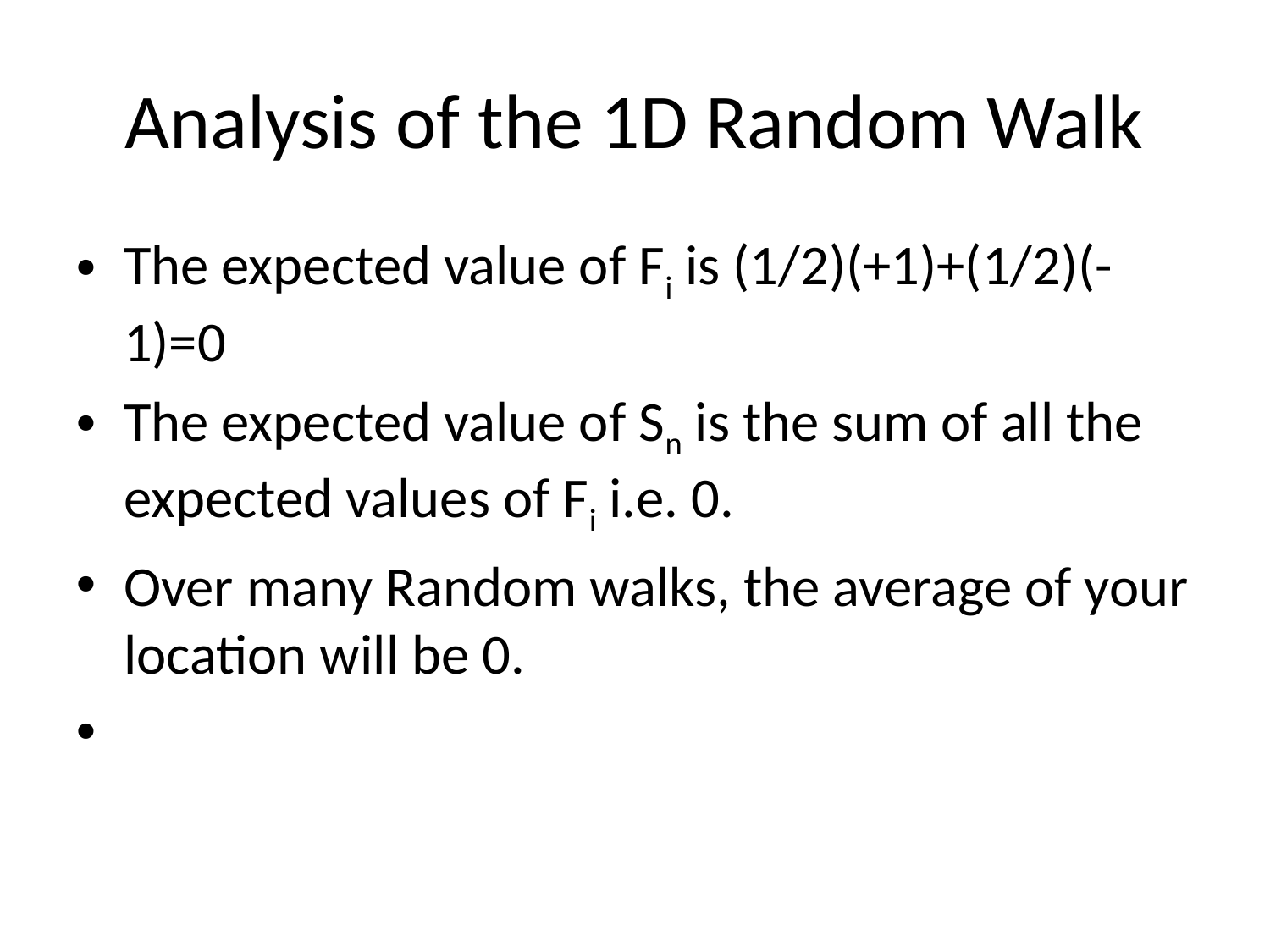

Analysis of the 1D Random Walk
The expected value of Fi is (1/2)(+1)+(1/2)(-1)=0
The expected value of Sn is the sum of all the expected values of Fi i.e. 0.
Over many Random walks, the average of your location will be 0.